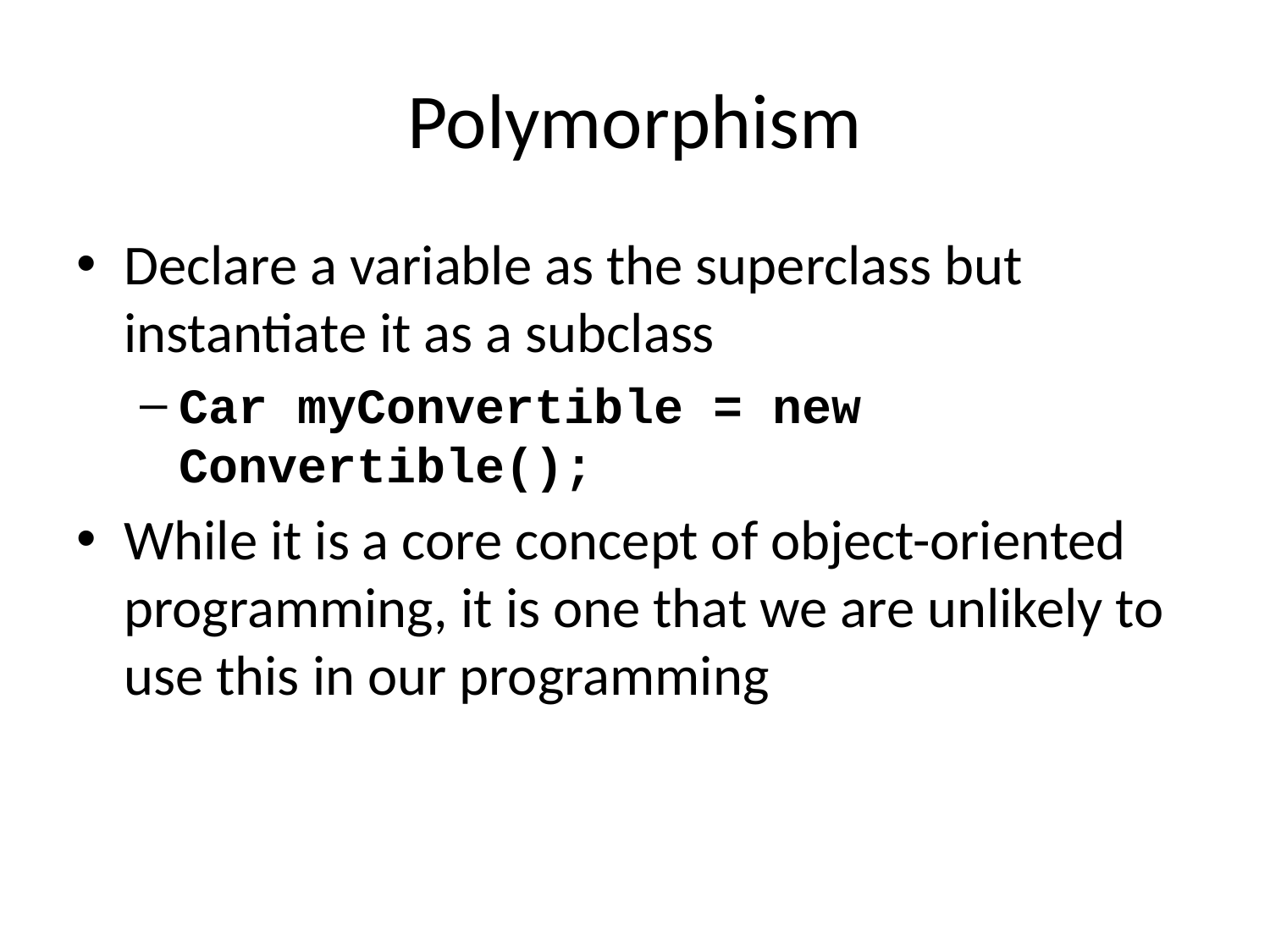

# Polymorphism
Declare a variable as the superclass but instantiate it as a subclass
Car myConvertible = new Convertible();
While it is a core concept of object-oriented programming, it is one that we are unlikely to use this in our programming